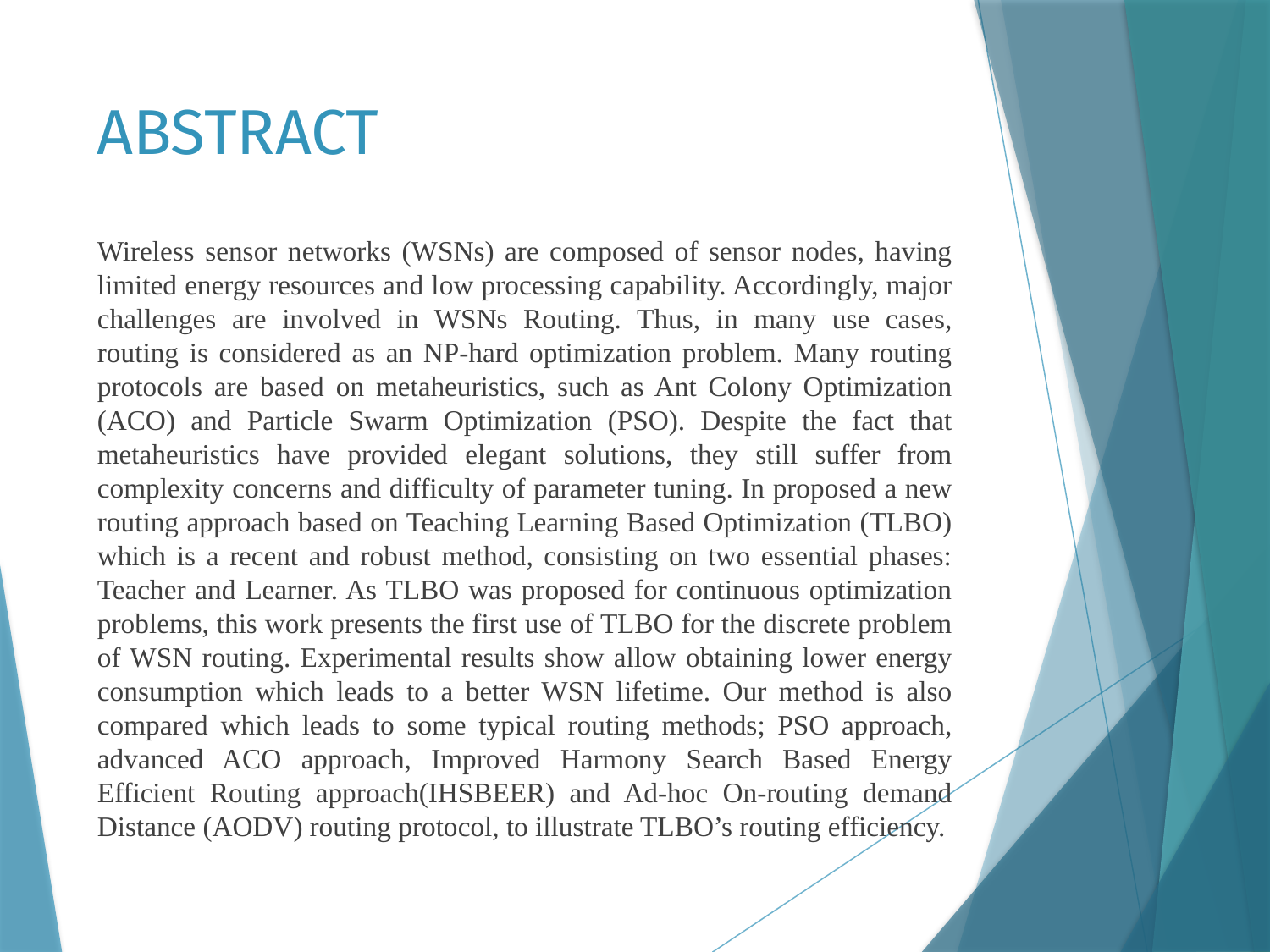

# ABSTRACT
Wireless sensor networks (WSNs) are composed of sensor nodes, having limited energy resources and low processing capability. Accordingly, major challenges are involved in WSNs Routing. Thus, in many use cases, routing is considered as an NP-hard optimization problem. Many routing protocols are based on metaheuristics, such as Ant Colony Optimization (ACO) and Particle Swarm Optimization (PSO). Despite the fact that metaheuristics have provided elegant solutions, they still suffer from complexity concerns and difficulty of parameter tuning. In proposed a new routing approach based on Teaching Learning Based Optimization (TLBO) which is a recent and robust method, consisting on two essential phases: Teacher and Learner. As TLBO was proposed for continuous optimization problems, this work presents the first use of TLBO for the discrete problem of WSN routing. Experimental results show allow obtaining lower energy consumption which leads to a better WSN lifetime. Our method is also compared which leads to some typical routing methods; PSO approach, advanced ACO approach, Improved Harmony Search Based Energy Efficient Routing approach(IHSBEER) and Ad-hoc On-routing demand Distance (AODV) routing protocol, to illustrate TLBO’s routing efficiency.